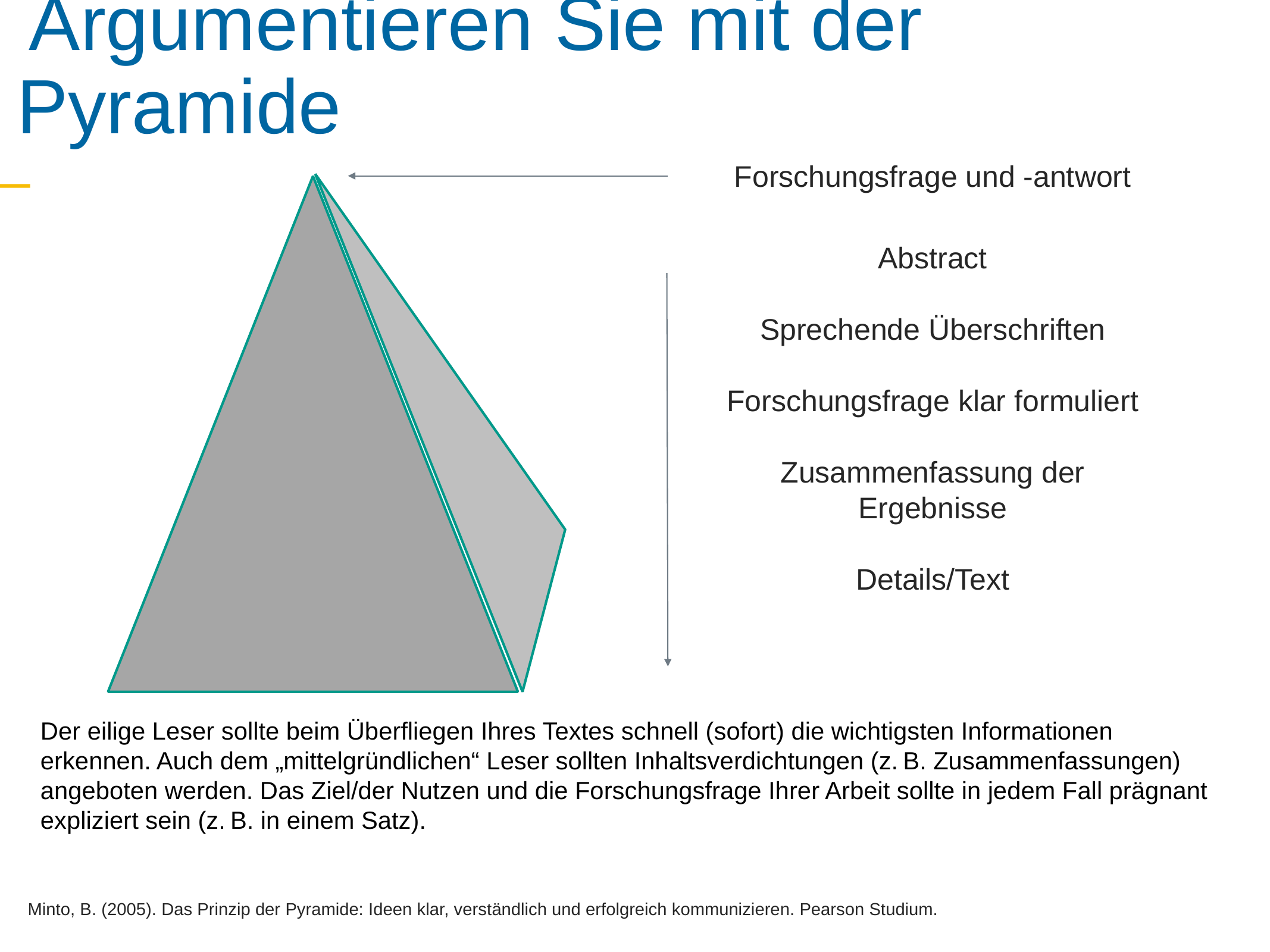

Argumentieren Sie mit der Pyramide
Forschungsfrage und -antwort

Abstract

Sprechende Überschriften

Forschungsfrage klar formuliert

Zusammenfassung der Ergebnisse

Details/Text

Der eilige Leser sollte beim Überfliegen Ihres Textes schnell (sofort) die wichtigsten Informationen erkennen. Auch dem „mittelgründlichen“ Leser sollten Inhaltsverdichtungen (z. B. Zusammenfassungen) angeboten werden. Das Ziel/der Nutzen und die Forschungsfrage Ihrer Arbeit sollte in jedem Fall prägnant expliziert sein (z. B. in einem Satz).
Minto, B. (2005). Das Prinzip der Pyramide: Ideen klar, verständlich und erfolgreich kommunizieren. Pearson Studium.
34